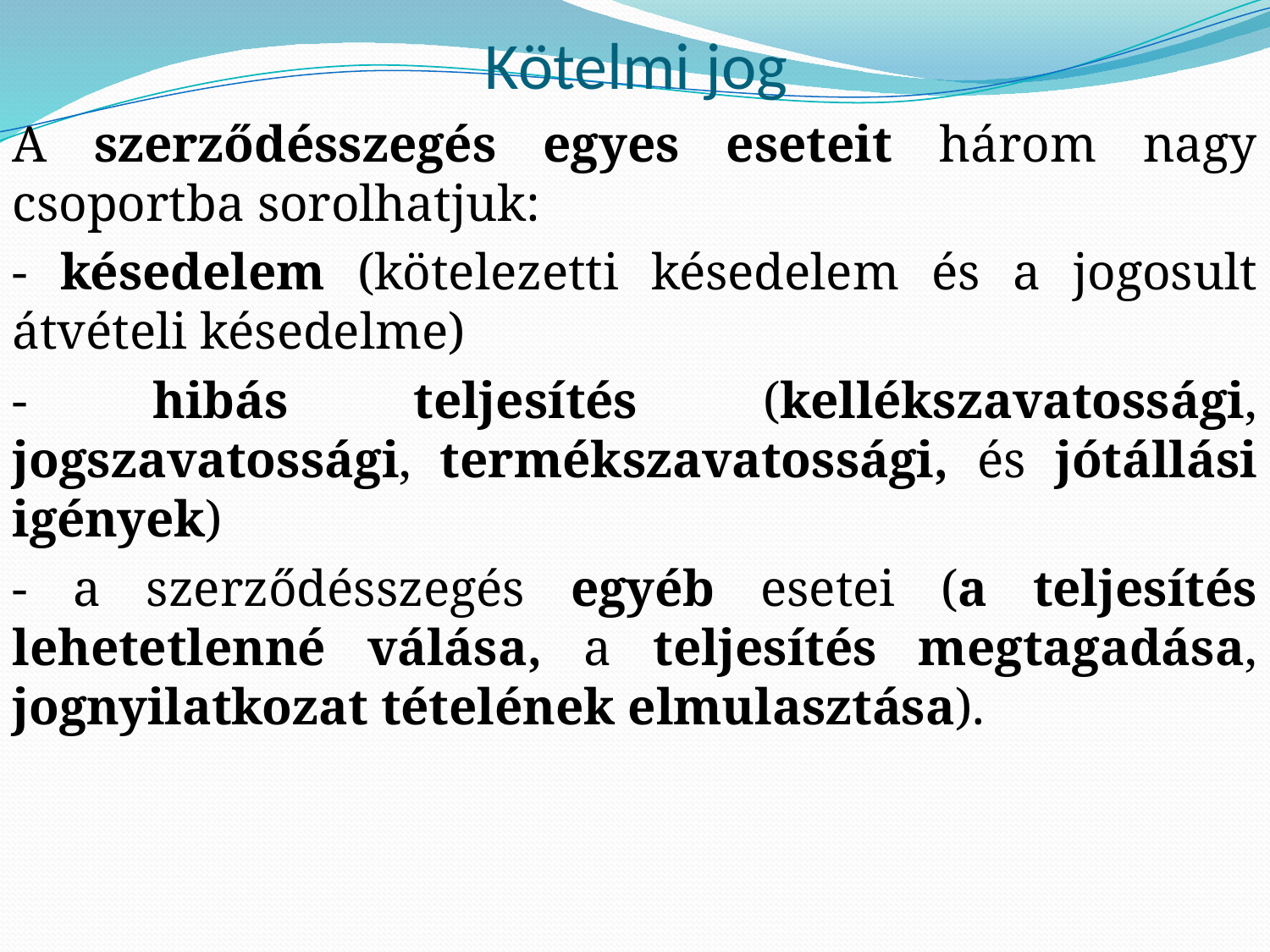

# Kötelmi jog
A szerződésszegés egyes eseteit három nagy csoportba sorolhatjuk:
- késedelem (kötelezetti késedelem és a jogosult átvételi késedelme)
- hibás teljesítés (kellékszavatossági, jogszavatossági, termékszavatossági, és jótállási igények)
- a szerződésszegés egyéb esetei (a teljesítés lehetetlenné válása, a teljesítés megtagadása, jognyilatkozat tételének elmulasztása).